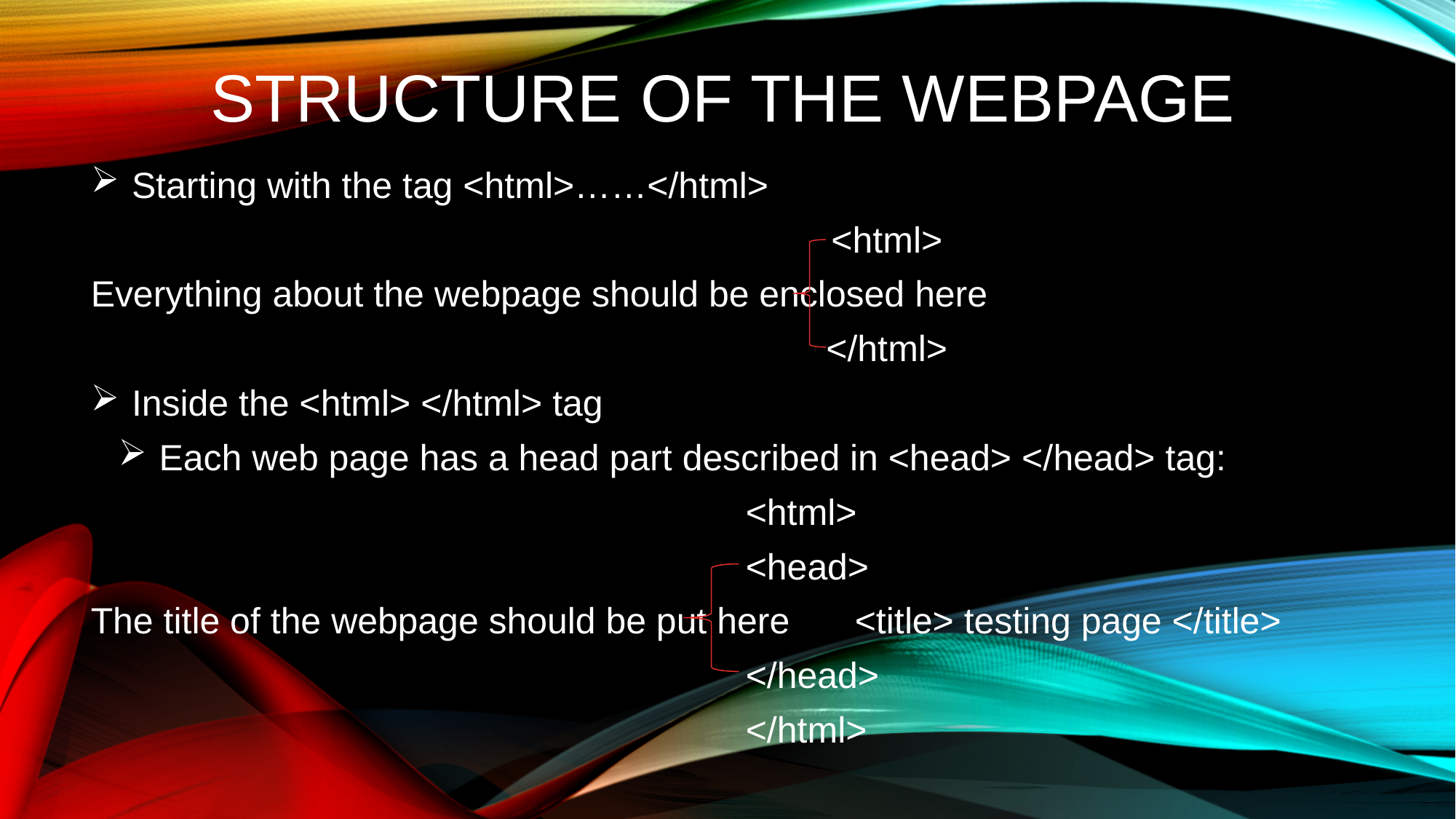

# Structure of the webpage
Starting with the tag <html>……</html>
			<html>
Everything about the webpage should be enclosed here
			</html>
Inside the <html> </html> tag
Each web page has a head part described in <head> </head> tag:
						<html>
						<head>
The title of the webpage should be put here 	<title>	testing page </title>
						</head>
						</html>